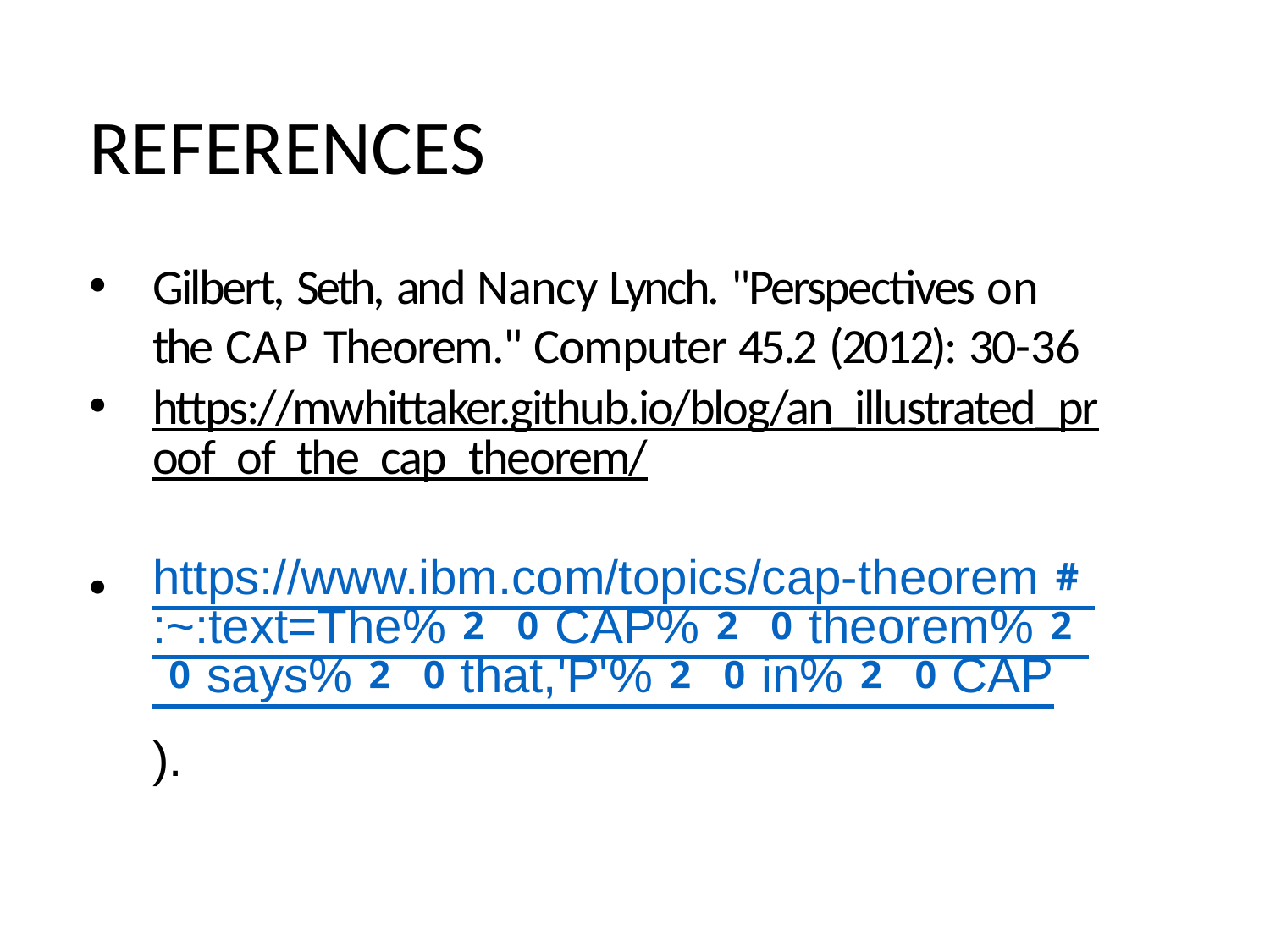

# REFERENCES
Gilbert, Seth, and Nancy Lynch. "Perspectives on the CAP Theorem." Computer 45.2 (2012): 30-36
https://mwhittaker.github.io/blog/an_illustrated_proof_of_the_cap_theorem/
https://www.ibm.com/topics/cap-theorem#:~:text=The%20CAP%20theorem%20says%20that,'P'%20in%20CAP).